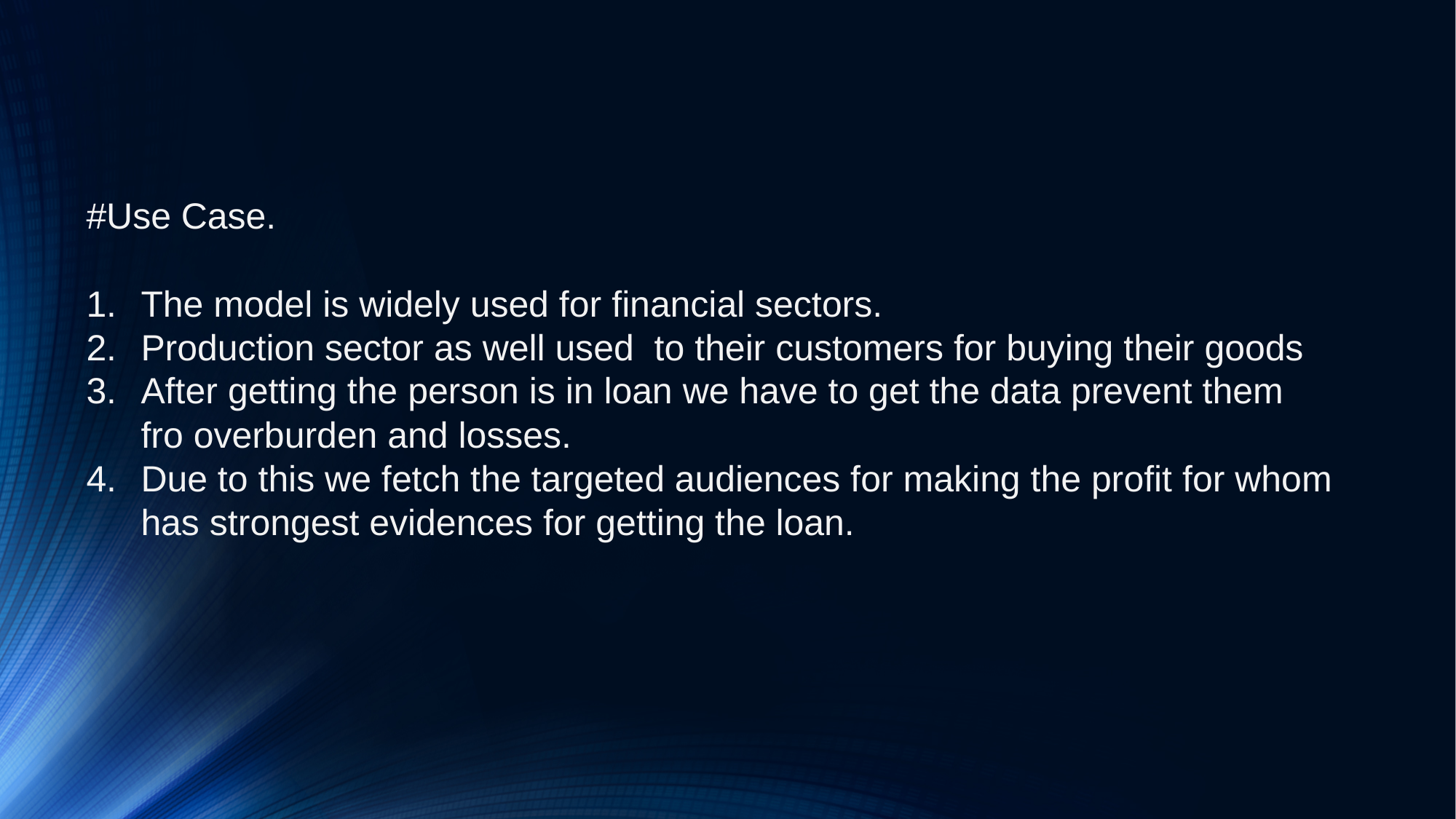

#Use Case.

The model is widely used for financial sectors.
Production sector as well used  to their customers for buying their goods
After getting the person is in loan we have to get the data prevent them fro overburden and losses.
Due to this we fetch the targeted audiences for making the profit for whom has strongest evidences for getting the loan.